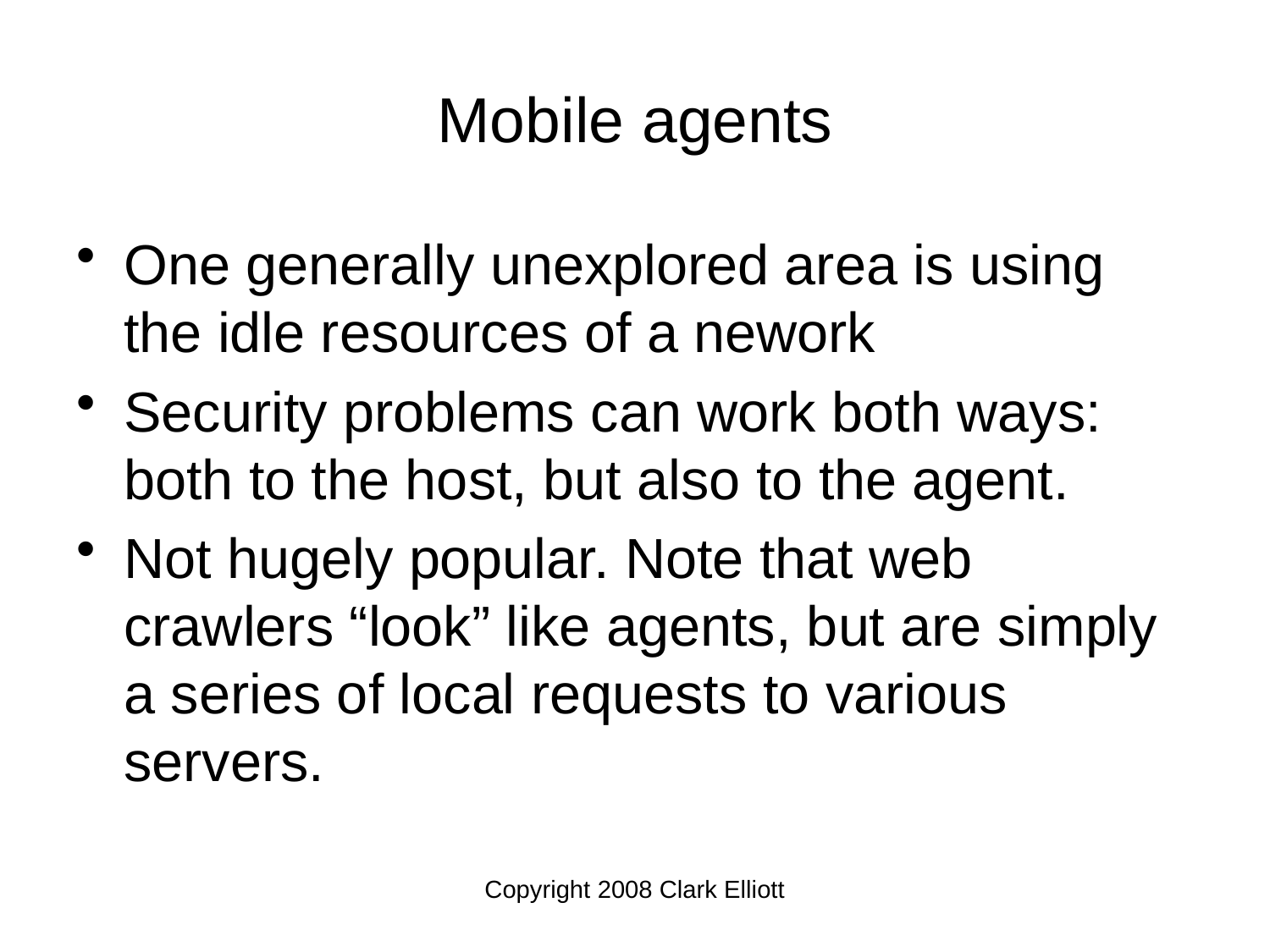

# Mobile agents
One generally unexplored area is using the idle resources of a nework
Security problems can work both ways: both to the host, but also to the agent.
Not hugely popular. Note that web crawlers “look” like agents, but are simply a series of local requests to various servers.
Copyright 2008 Clark Elliott